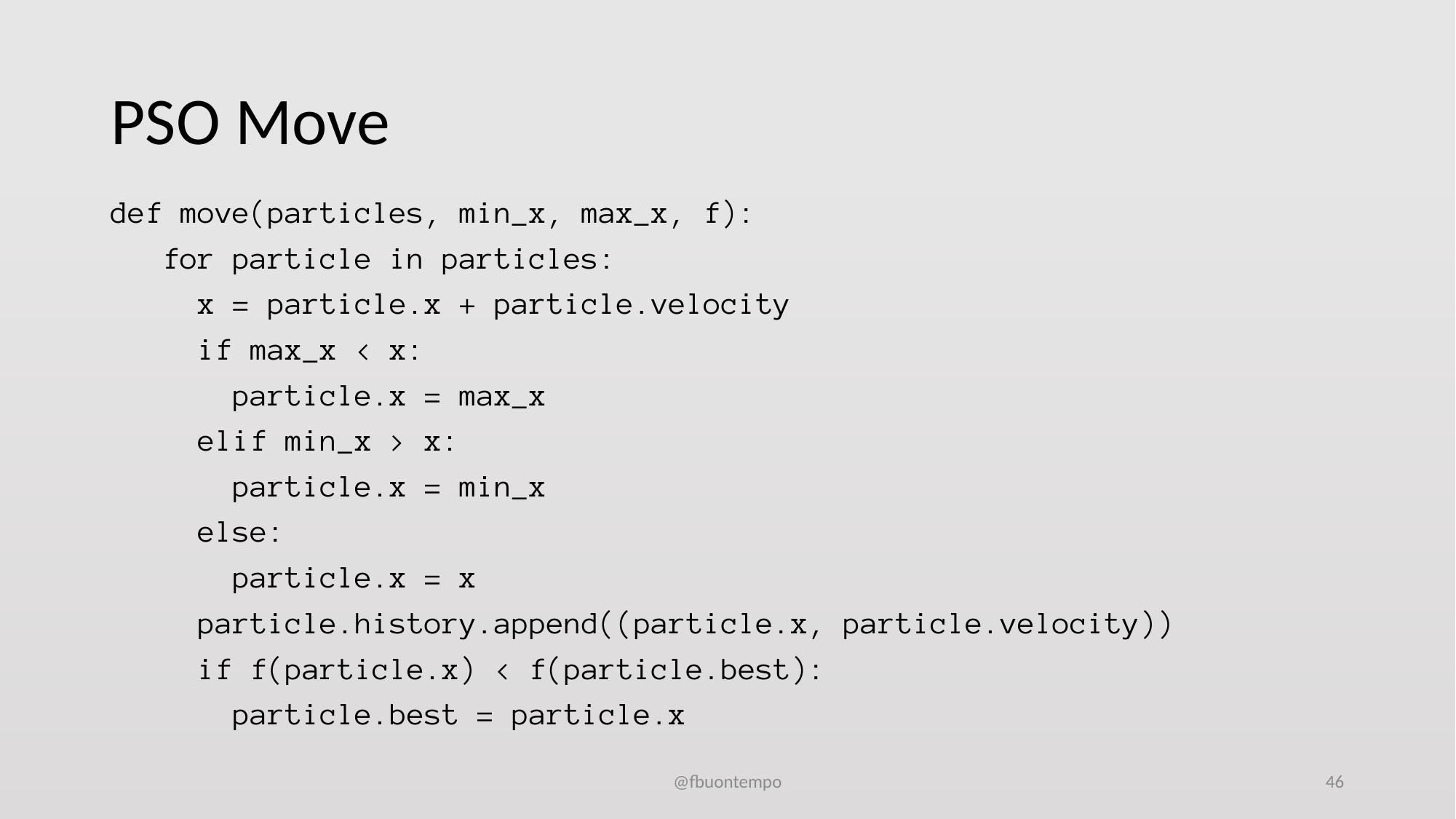

# PSO Move
def move(particles, min_x, max_x, f):
   for particle in particles:
     x = particle.x + particle.velocity
     if max_x < x:
       particle.x = max_x
     elif min_x > x:
       particle.x = min_x
     else:
       particle.x = x
     particle.history.append((particle.x, particle.velocity))
     if f(particle.x) < f(particle.best):
       particle.best = particle.x

@fbuontempo
46